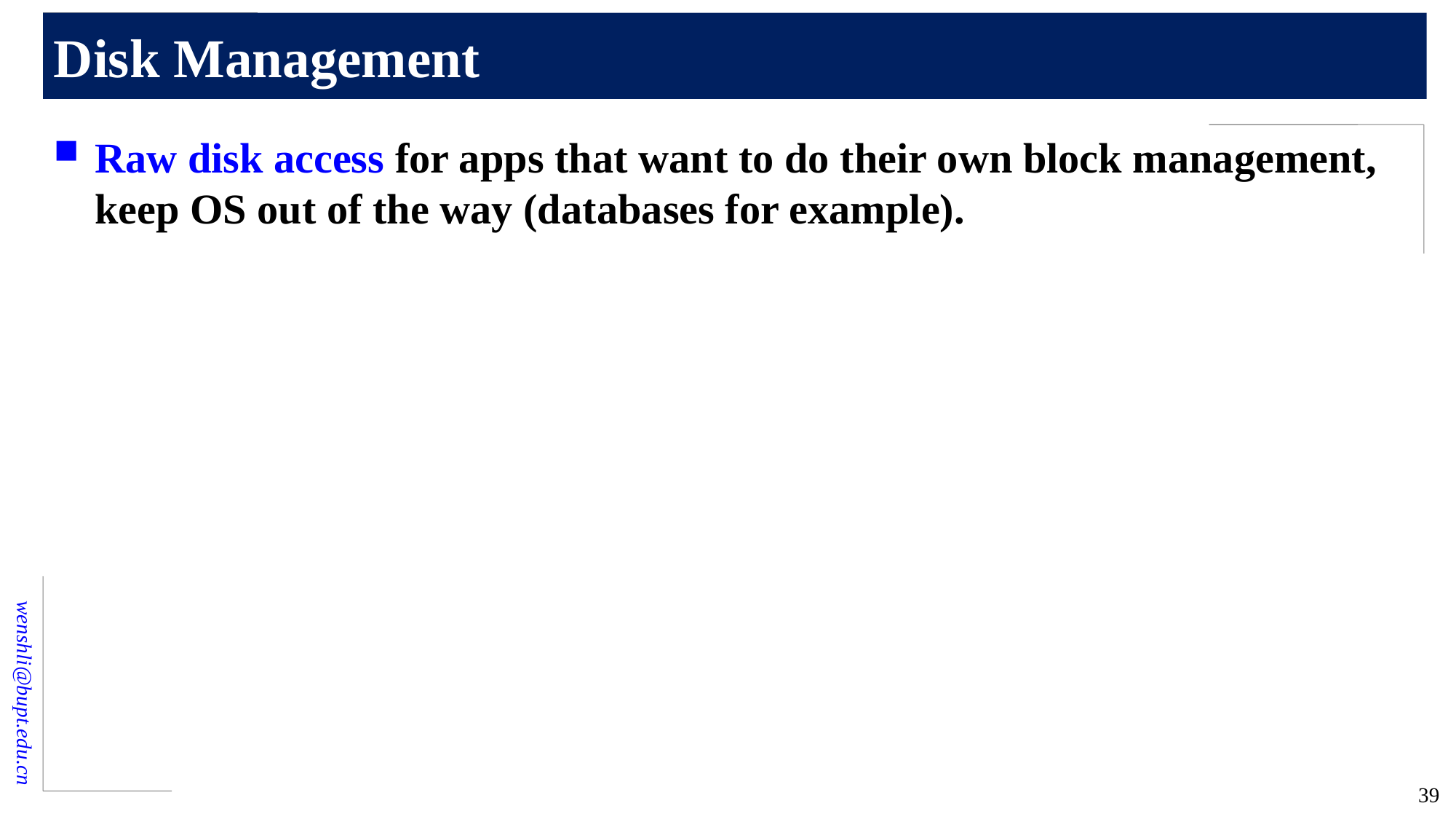

# Disk Management
Raw disk access for apps that want to do their own block management, keep OS out of the way (databases for example).
39